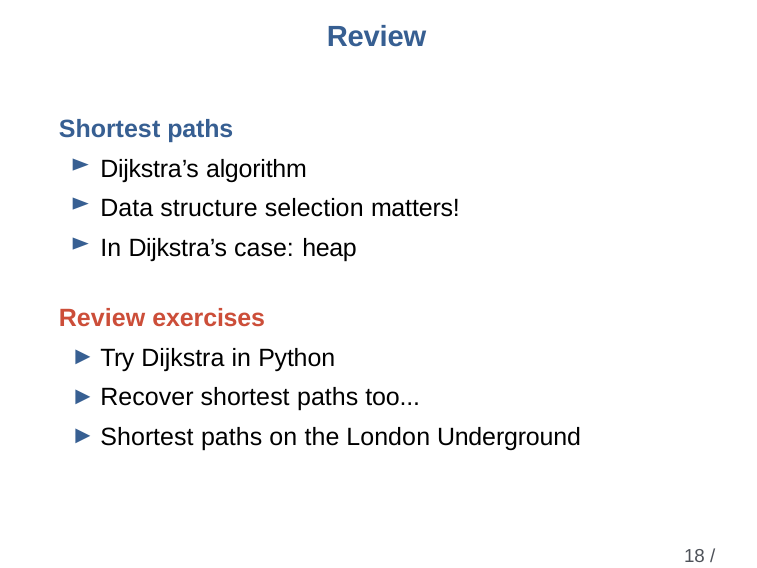

# Review
Shortest paths
Dijkstra’s algorithm
Data structure selection matters!
In Dijkstra’s case: heap

Review exercises
Try Dijkstra in Python
Recover shortest paths too...
Shortest paths on the London Underground
18 / 23